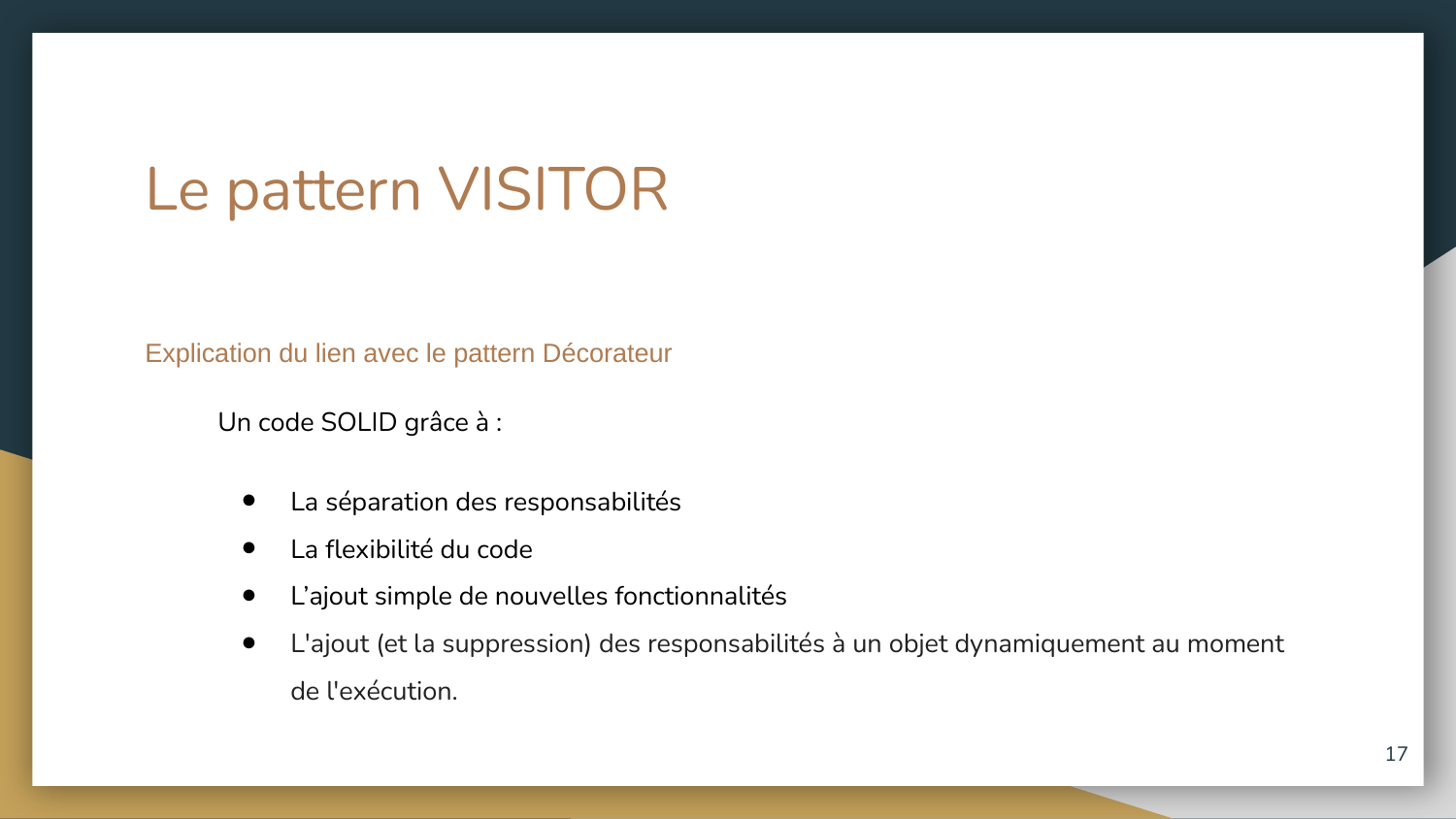

# Le pattern VISITOR
Explication du lien avec le pattern Décorateur
Un code SOLID grâce à :
La séparation des responsabilités
La flexibilité du code
L’ajout simple de nouvelles fonctionnalités
L'ajout (et la suppression) des responsabilités à un objet dynamiquement au moment de l'exécution.

17